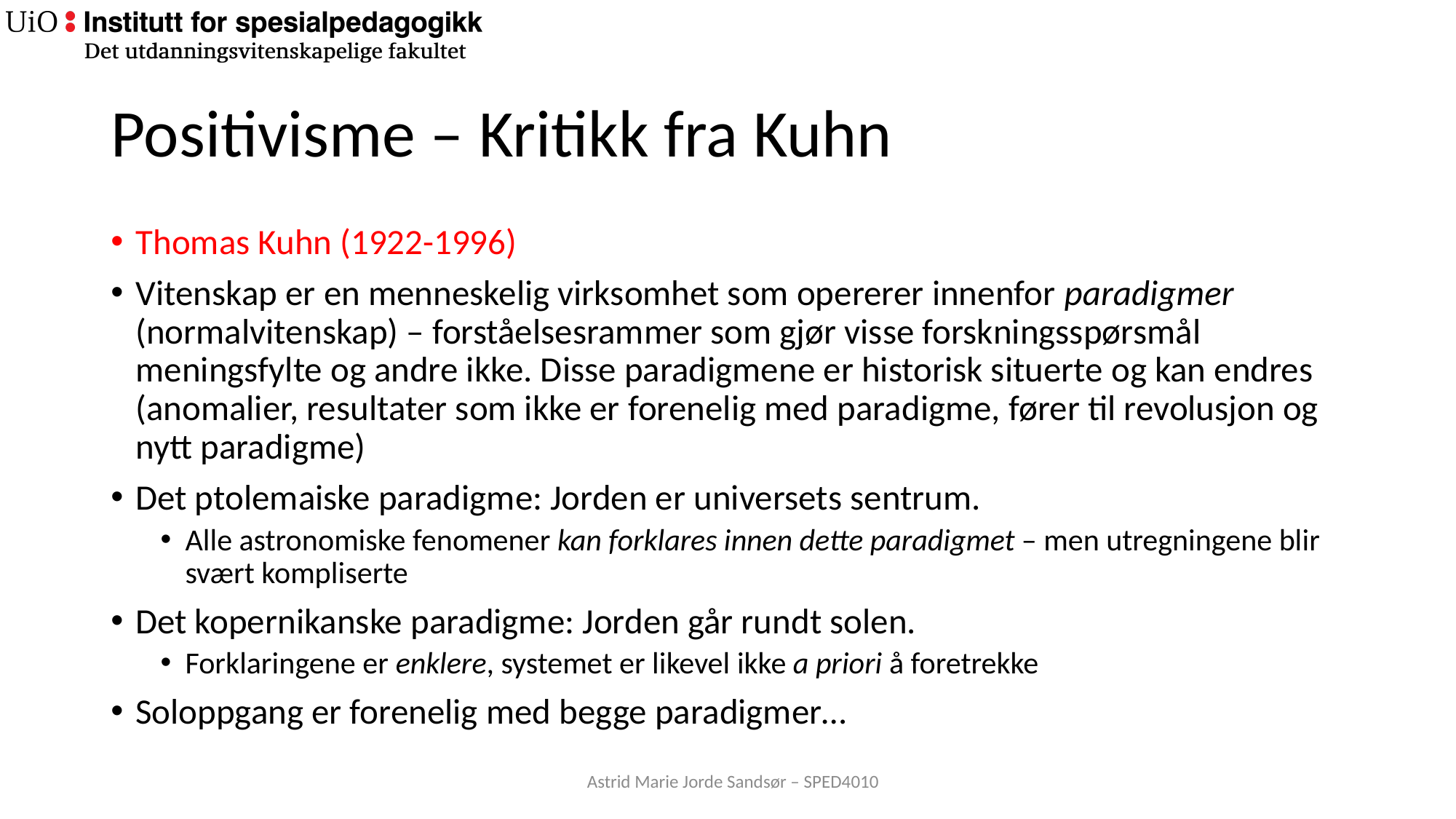

# Positivisme – Kritikk fra Kuhn
Thomas Kuhn (1922-1996)
Vitenskap er en menneskelig virksomhet som opererer innenfor paradigmer (normalvitenskap) – forståelsesrammer som gjør visse forskningsspørsmål meningsfylte og andre ikke. Disse paradigmene er historisk situerte og kan endres (anomalier, resultater som ikke er forenelig med paradigme, fører til revolusjon og nytt paradigme)
Det ptolemaiske paradigme: Jorden er universets sentrum.
Alle astronomiske fenomener kan forklares innen dette paradigmet – men utregningene blir svært kompliserte
Det kopernikanske paradigme: Jorden går rundt solen.
Forklaringene er enklere, systemet er likevel ikke a priori å foretrekke
Soloppgang er forenelig med begge paradigmer…
Astrid Marie Jorde Sandsør – SPED4010